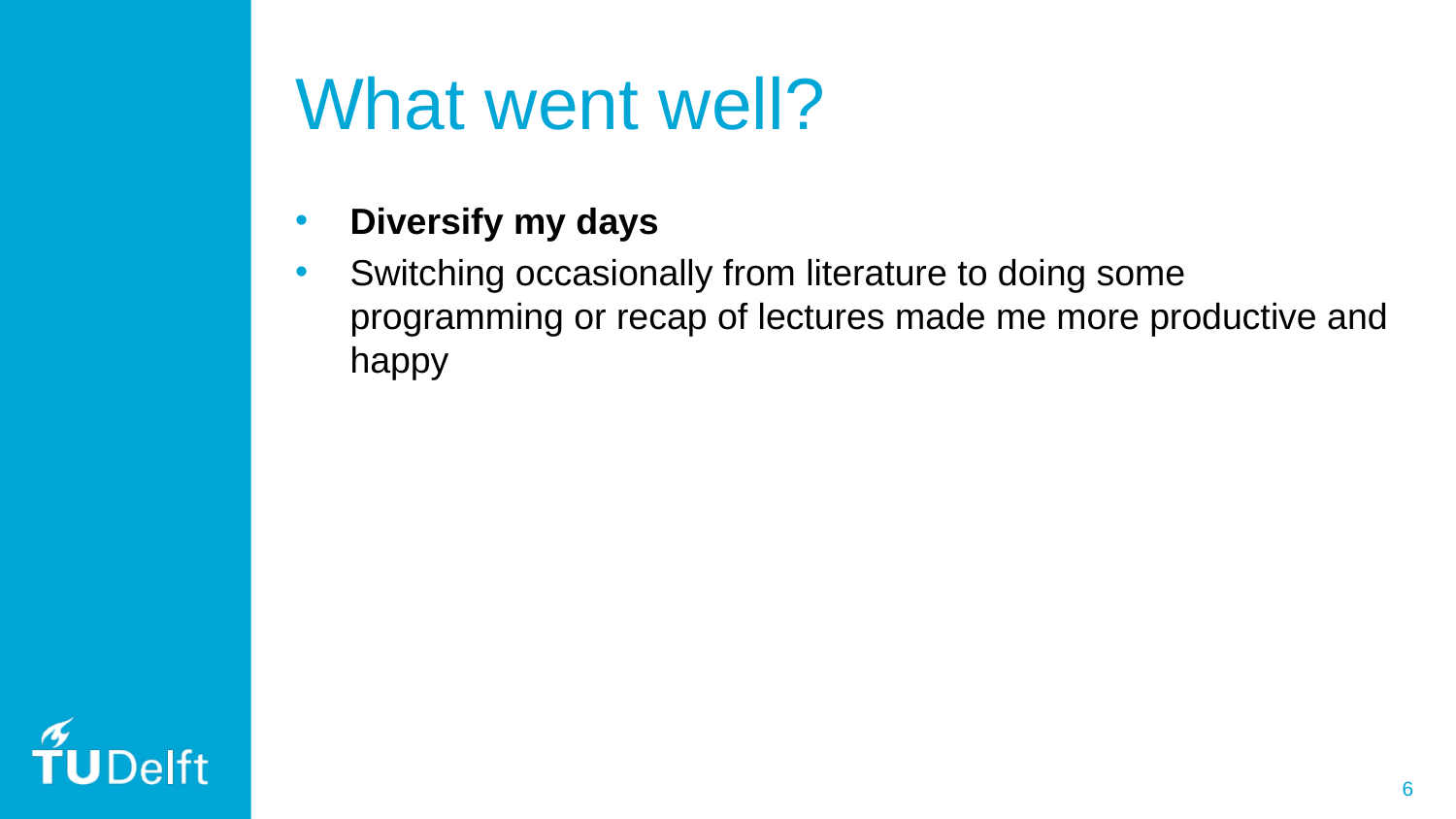

# What went well?
Diversify my days
Switching occasionally from literature to doing some programming or recap of lectures made me more productive and happy